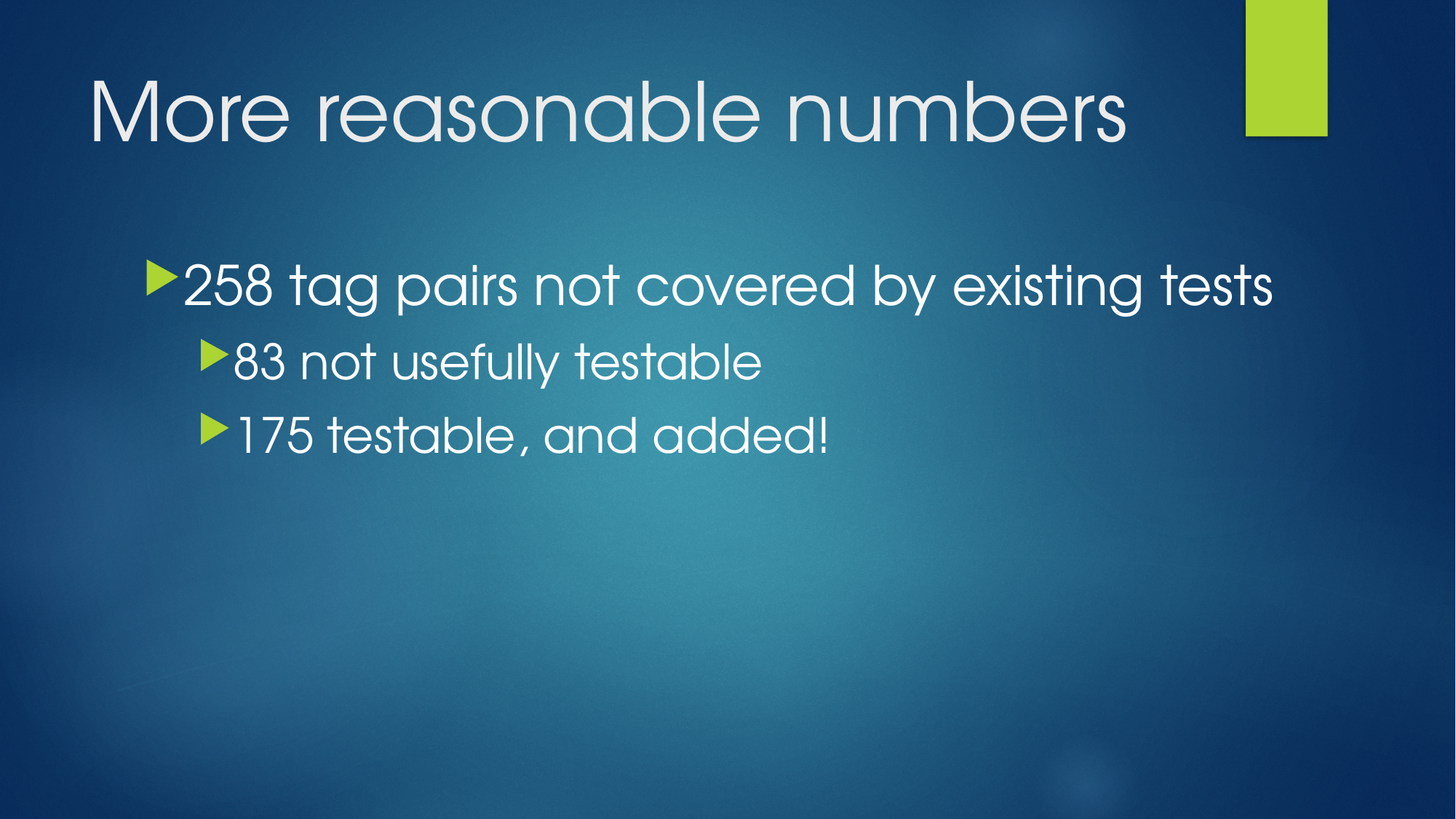

# More reasonable numbers
258 tag pairs not covered by existing tests
83 not usefully testable
175 testable, and added!